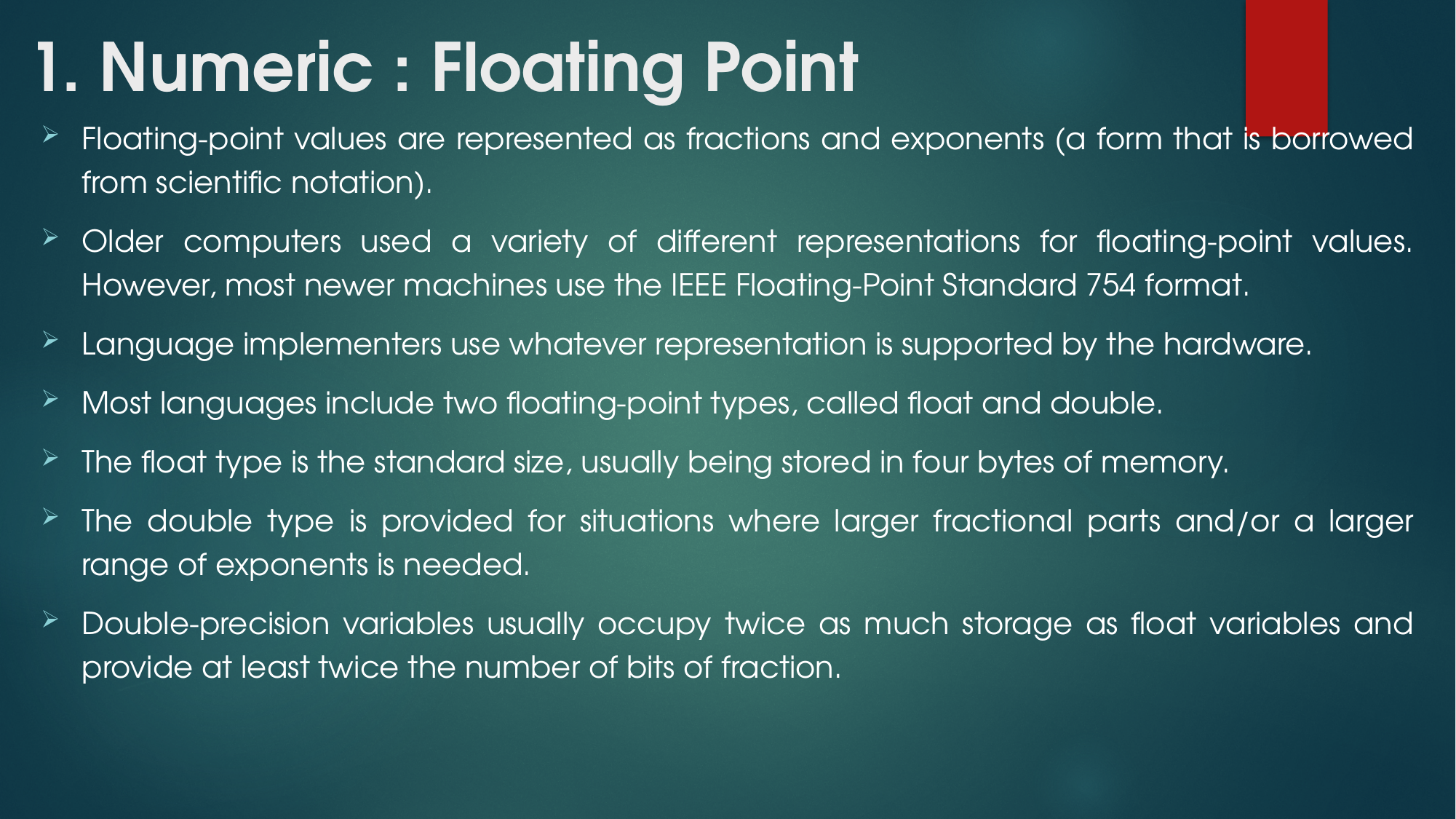

# 1. Numeric : Floating Point
Floating-point values are represented as fractions and exponents (a form that is borrowed from scientific notation).
Older computers used a variety of different representations for floating-point values. However, most newer machines use the IEEE Floating-Point Standard 754 format.
Language implementers use whatever representation is supported by the hardware.
Most languages include two floating-point types, called float and double.
The float type is the standard size, usually being stored in four bytes of memory.
The double type is provided for situations where larger fractional parts and/or a larger range of exponents is needed.
Double-precision variables usually occupy twice as much storage as float variables and provide at least twice the number of bits of fraction.